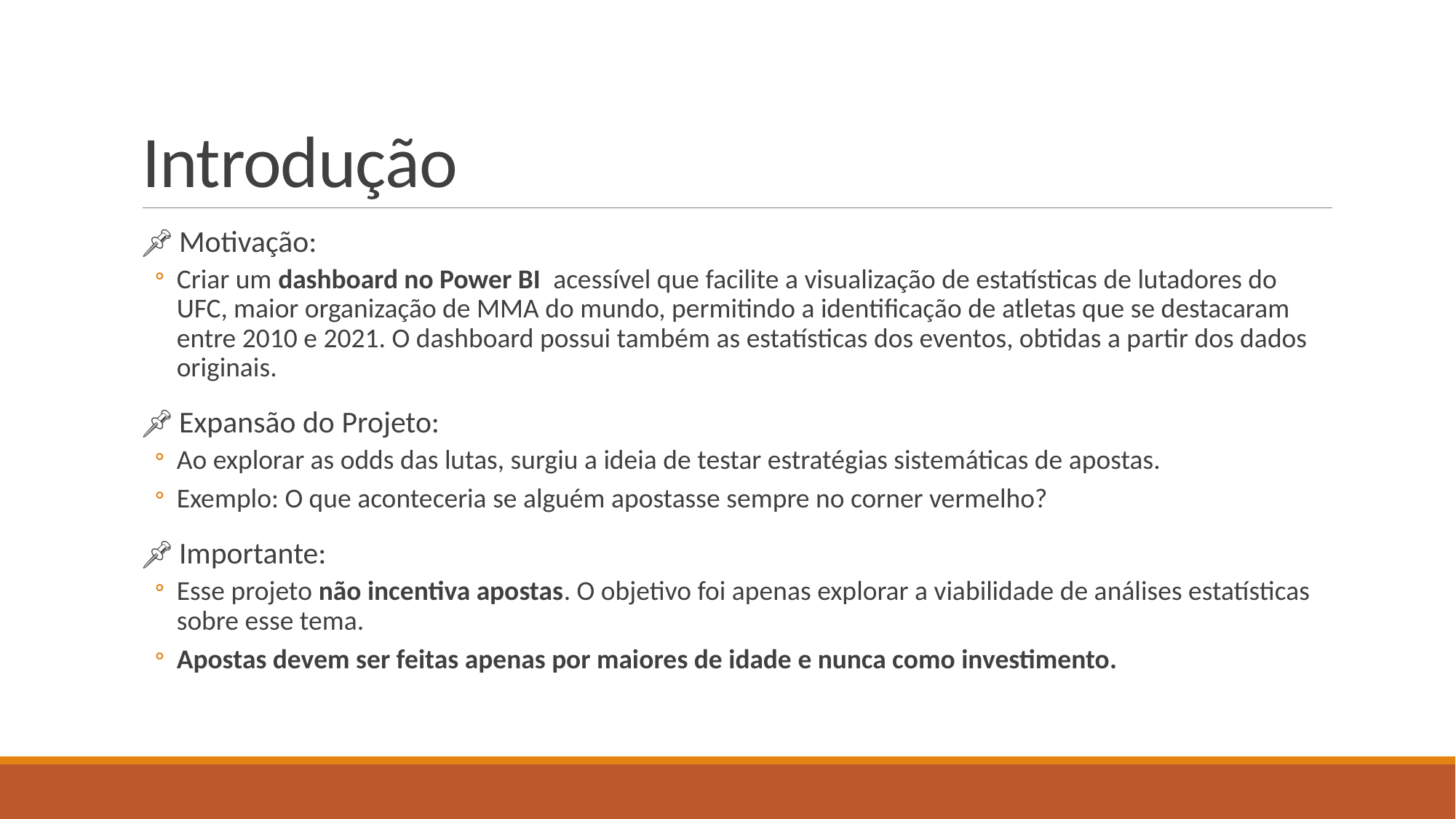

# Introdução
📌 Motivação:
Criar um dashboard no Power BI  acessível que facilite a visualização de estatísticas de lutadores do UFC, maior organização de MMA do mundo, permitindo a identificação de atletas que se destacaram entre 2010 e 2021. O dashboard possui também as estatísticas dos eventos, obtidas a partir dos dados originais.
📌 Expansão do Projeto:
Ao explorar as odds das lutas, surgiu a ideia de testar estratégias sistemáticas de apostas.
Exemplo: O que aconteceria se alguém apostasse sempre no corner vermelho?
📌 Importante:
Esse projeto não incentiva apostas. O objetivo foi apenas explorar a viabilidade de análises estatísticas sobre esse tema.
Apostas devem ser feitas apenas por maiores de idade e nunca como investimento.